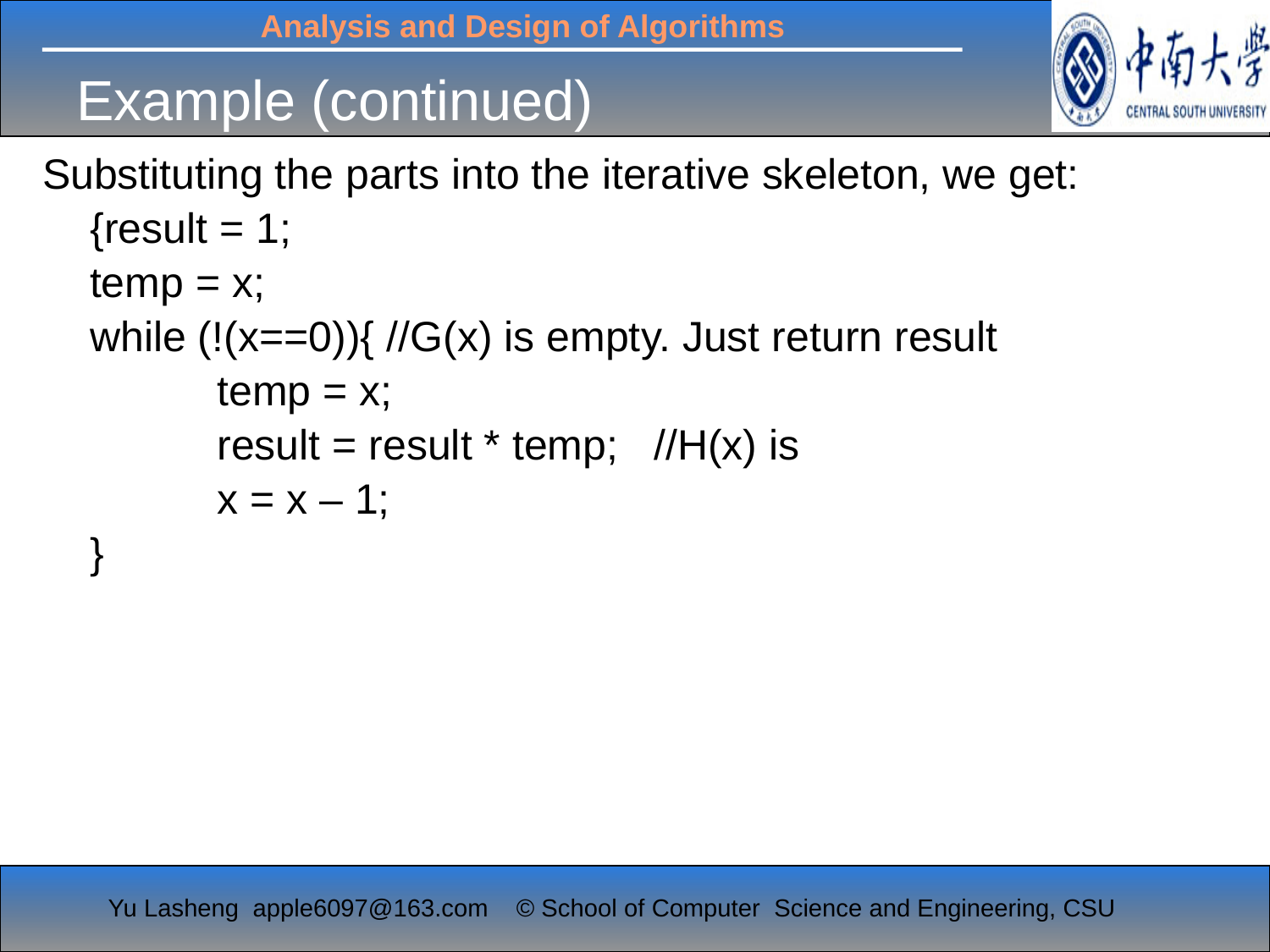

# Example (continued)
Substituting the parts into the iterative skeleton, we get:
	{result = 1;
    temp = x;
	while (!(x==0)){ //G(x) is empty. Just return result
		temp = x;
		result = result * temp;   //H(x) is
 		x = x – 1;
	}